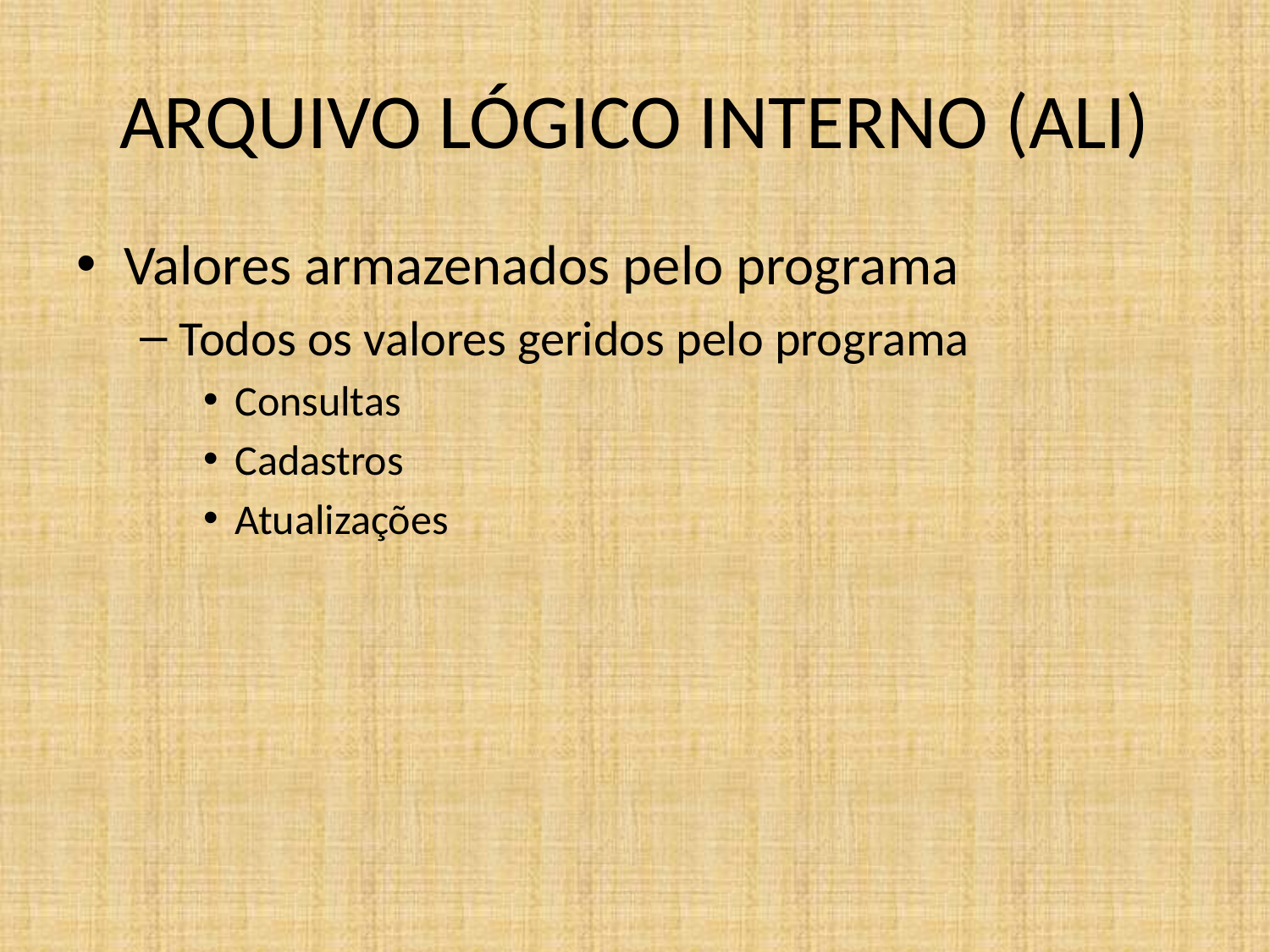

# ARQUIVO LÓGICO INTERNO (ALI)
Valores armazenados pelo programa
Todos os valores geridos pelo programa
Consultas
Cadastros
Atualizações